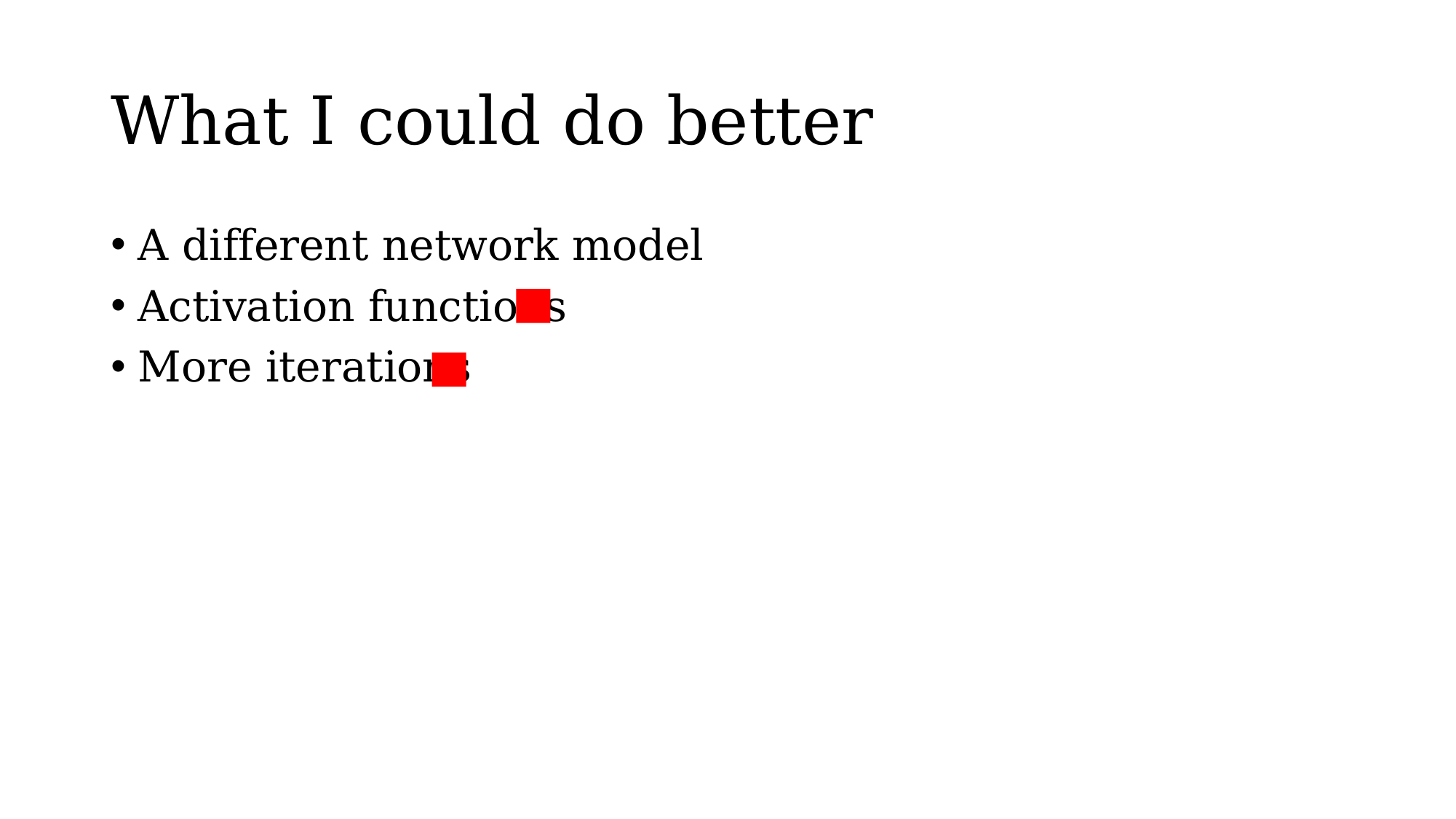

# What I could do better
A different network model
Activation functions
More iterations